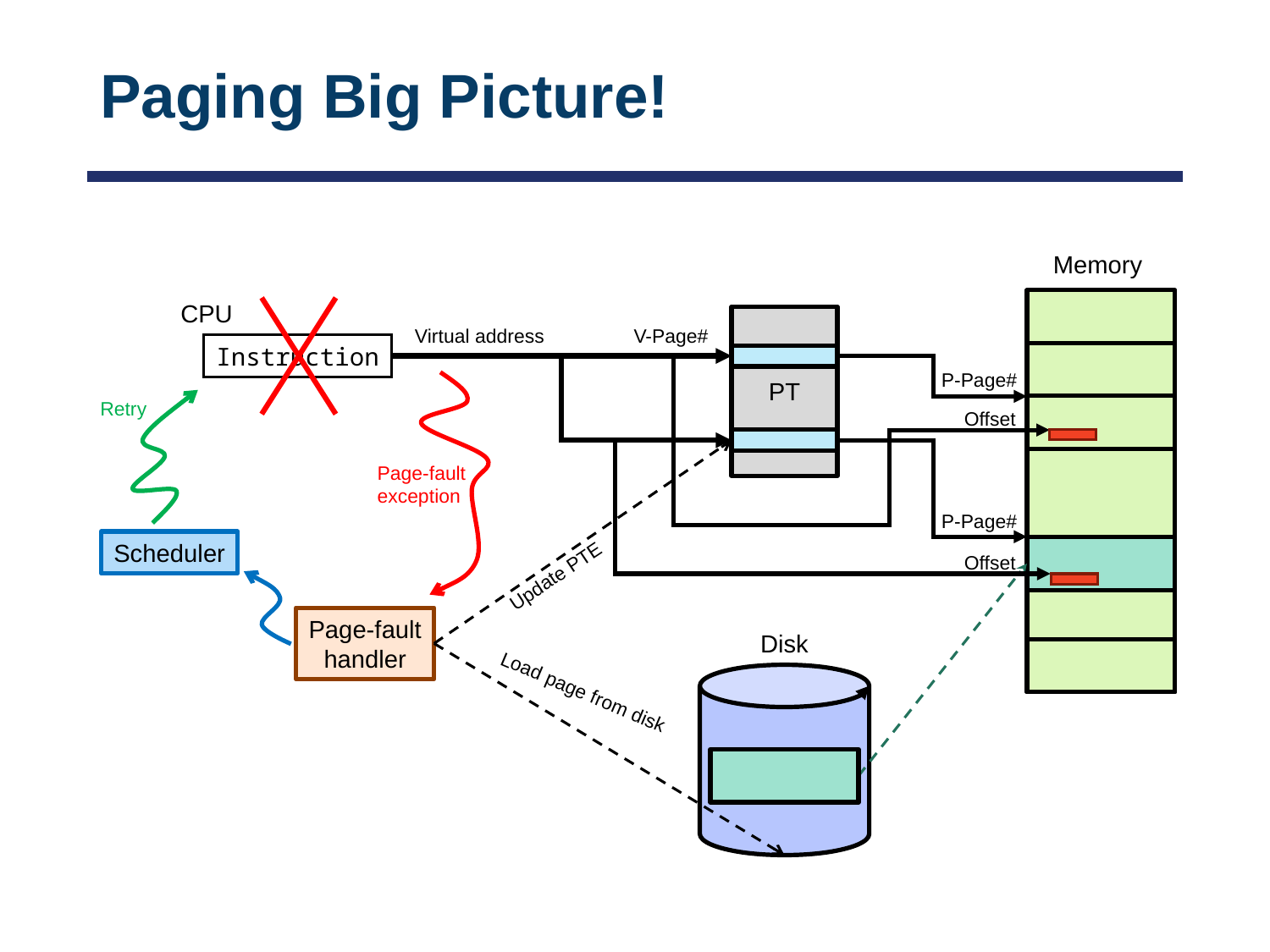

# Paging Big Picture!
Memory

CPU
PT
Virtual address
V-Page#
Instruction

P-Page#

Offset

Page-fault
exception
Retry

Scheduler

Update PTE
P-Page#

Offset

Page-fault
handler
Disk

Load page from disk